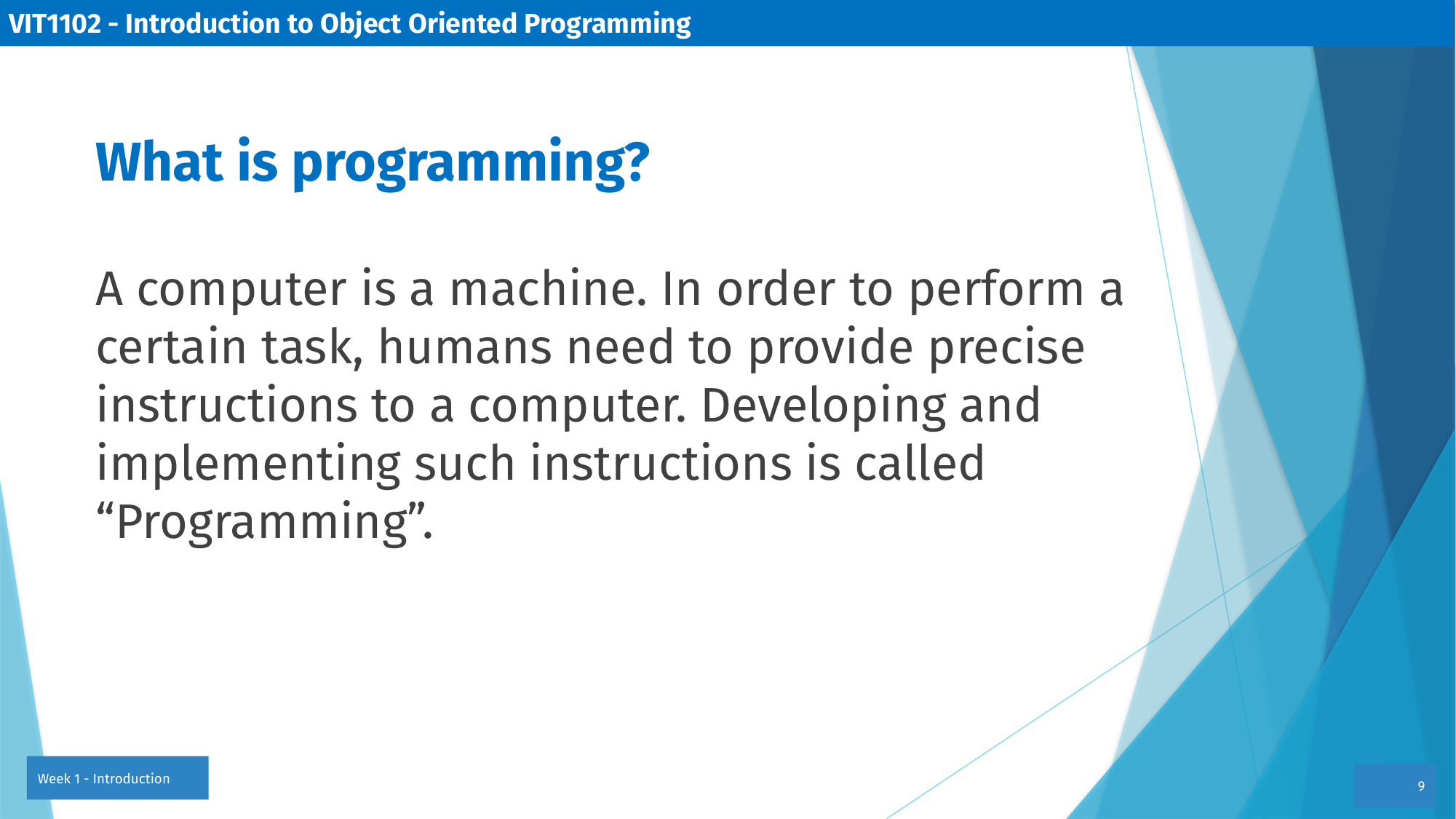

VIT1102 - Introduction to Object Oriented Programming
What is programming?
A computer is a machine. In order to perform a certain task, humans need to provide precise instructions to a computer. Developing and implementing such instructions is called “Programming”.
Week 1 - Introduction
9